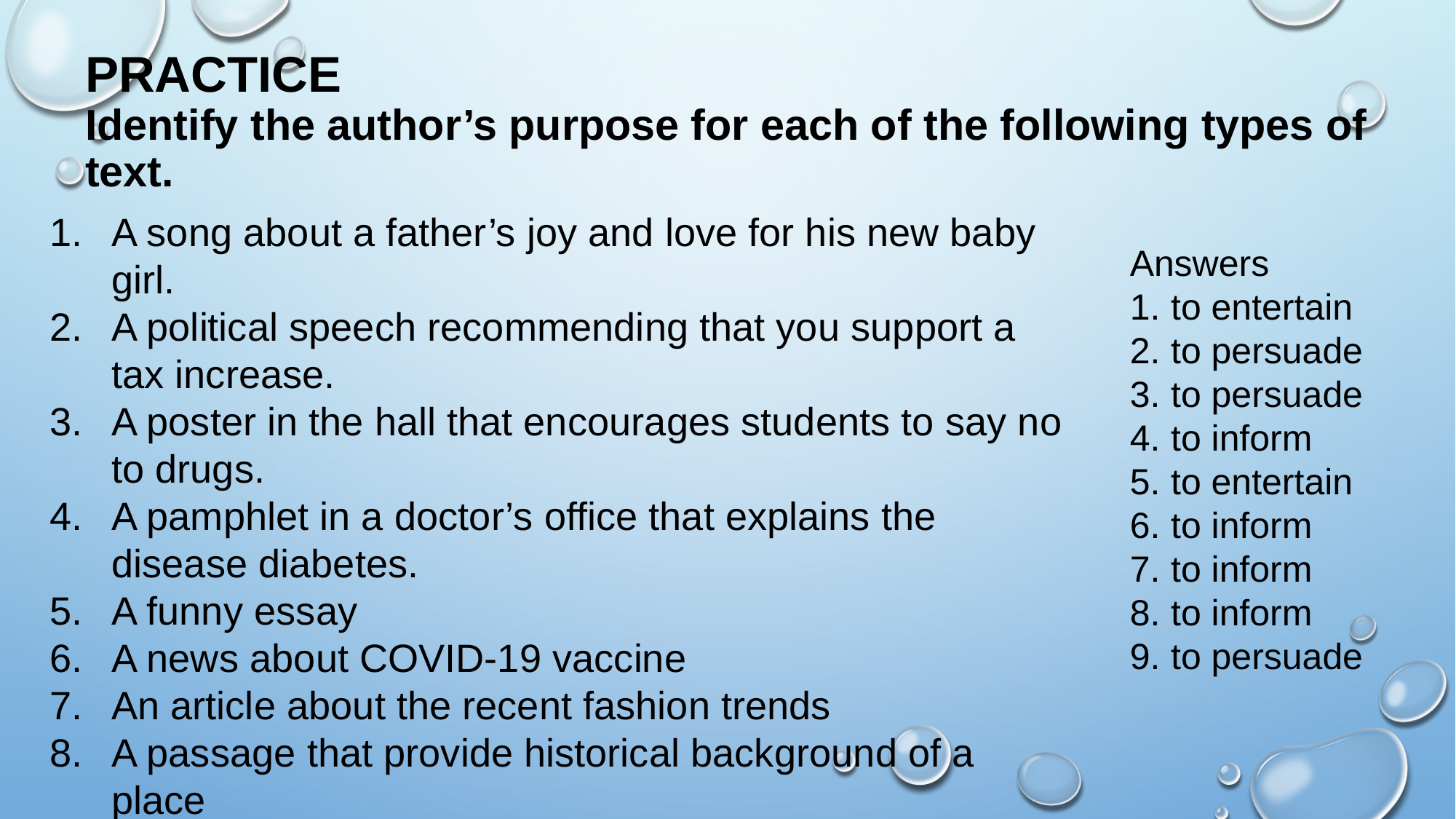

# PRACTICE Identify the author’s purpose for each of the following types of text.
A song about a father’s joy and love for his new baby girl.
A political speech recommending that you support a tax increase.
A poster in the hall that encourages students to say no to drugs.
A pamphlet in a doctor’s office that explains the disease diabetes.
A funny essay
A news about COVID-19 vaccine
An article about the recent fashion trends
A passage that provide historical background of a place
An article emphasizing a particular point of view

Answers
to entertain
to persuade
to persuade
to inform
to entertain
to inform
to inform
to inform
to persuade